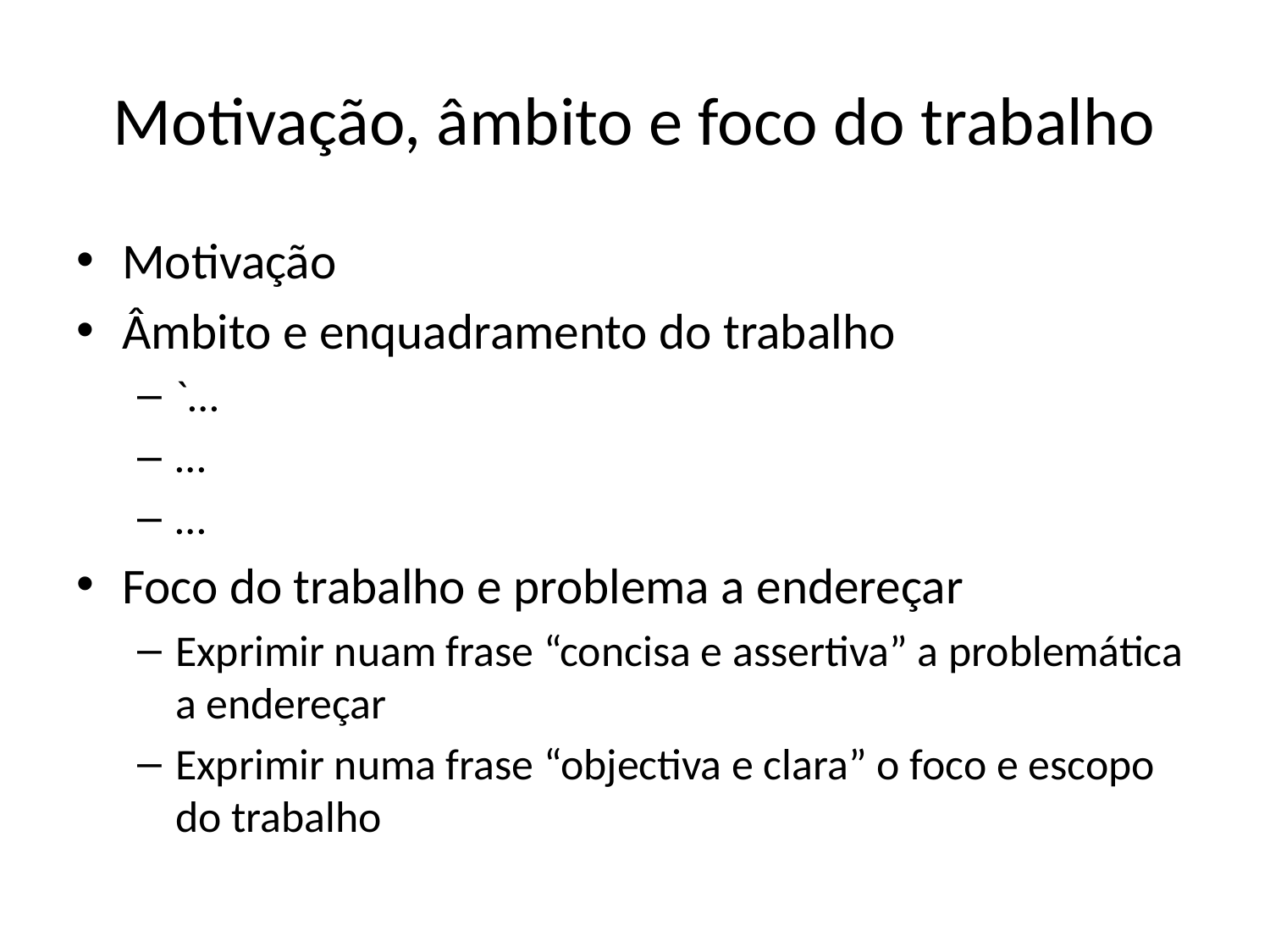

# Motivação, âmbito e foco do trabalho
Motivação
Âmbito e enquadramento do trabalho
`…
…
…
Foco do trabalho e problema a endereçar
Exprimir nuam frase “concisa e assertiva” a problemática a endereçar
Exprimir numa frase “objectiva e clara” o foco e escopo do trabalho